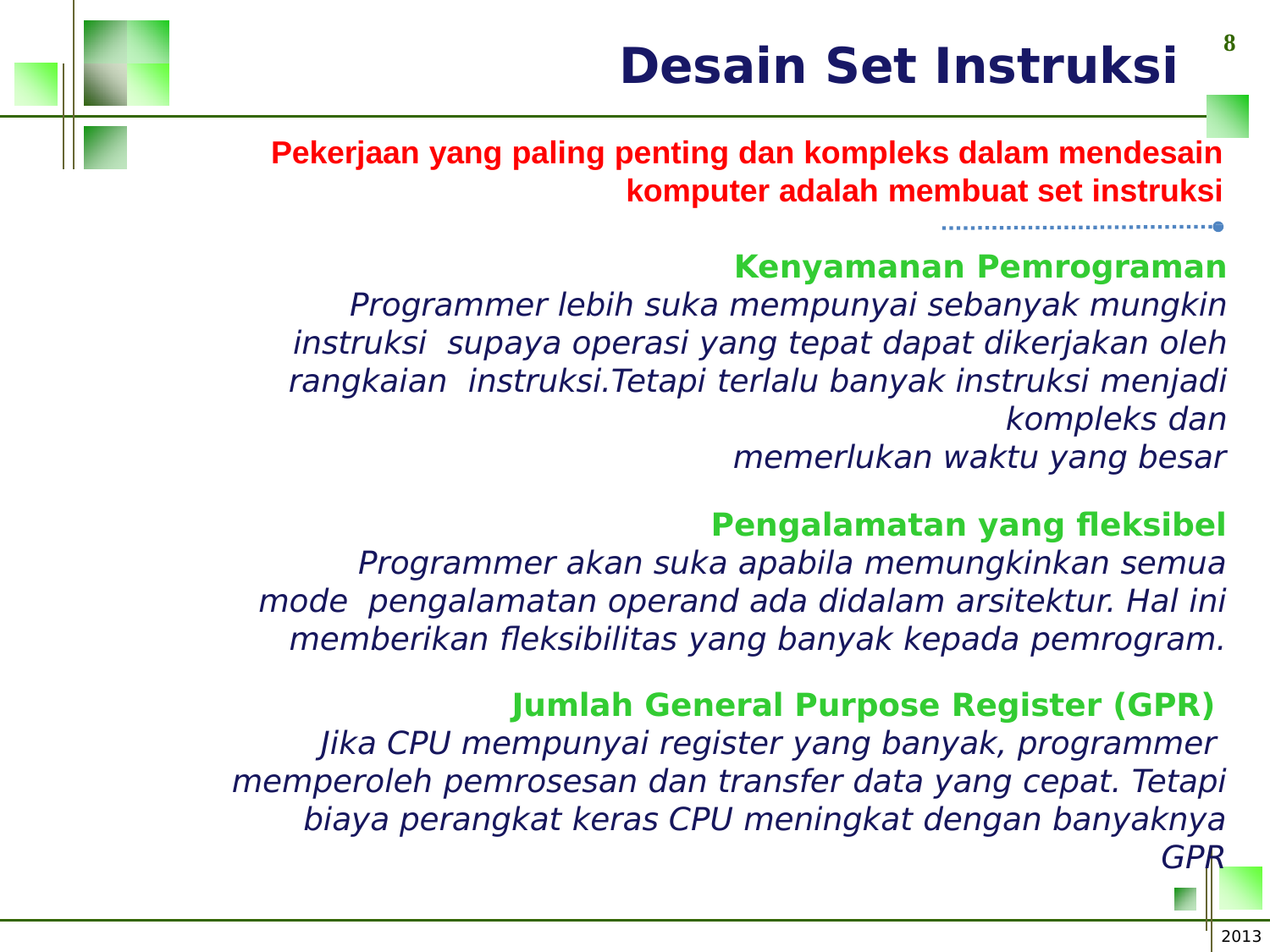

8
# Desain Set Instruksi
Pekerjaan yang paling penting dan kompleks dalam mendesain
komputer adalah membuat set instruksi

Kenyamanan Pemrograman  Programmer lebih suka mempunyai sebanyak mungkin instruksi  supaya operasi yang tepat dapat dikerjakan oleh rangkaian  instruksi.Tetapi terlalu banyak instruksi menjadi kompleks dan
memerlukan waktu yang besar
Pengalamatan yang fleksibel  Programmer akan suka apabila memungkinkan semua mode  pengalamatan operand ada didalam arsitektur. Hal ini  memberikan fleksibilitas yang banyak kepada pemrogram.
Jumlah General Purpose Register (GPR)  Jika CPU mempunyai register yang banyak, programmer  memperoleh pemrosesan dan transfer data yang cepat. Tetapi  biaya perangkat keras CPU meningkat dengan banyaknya GPR

2013